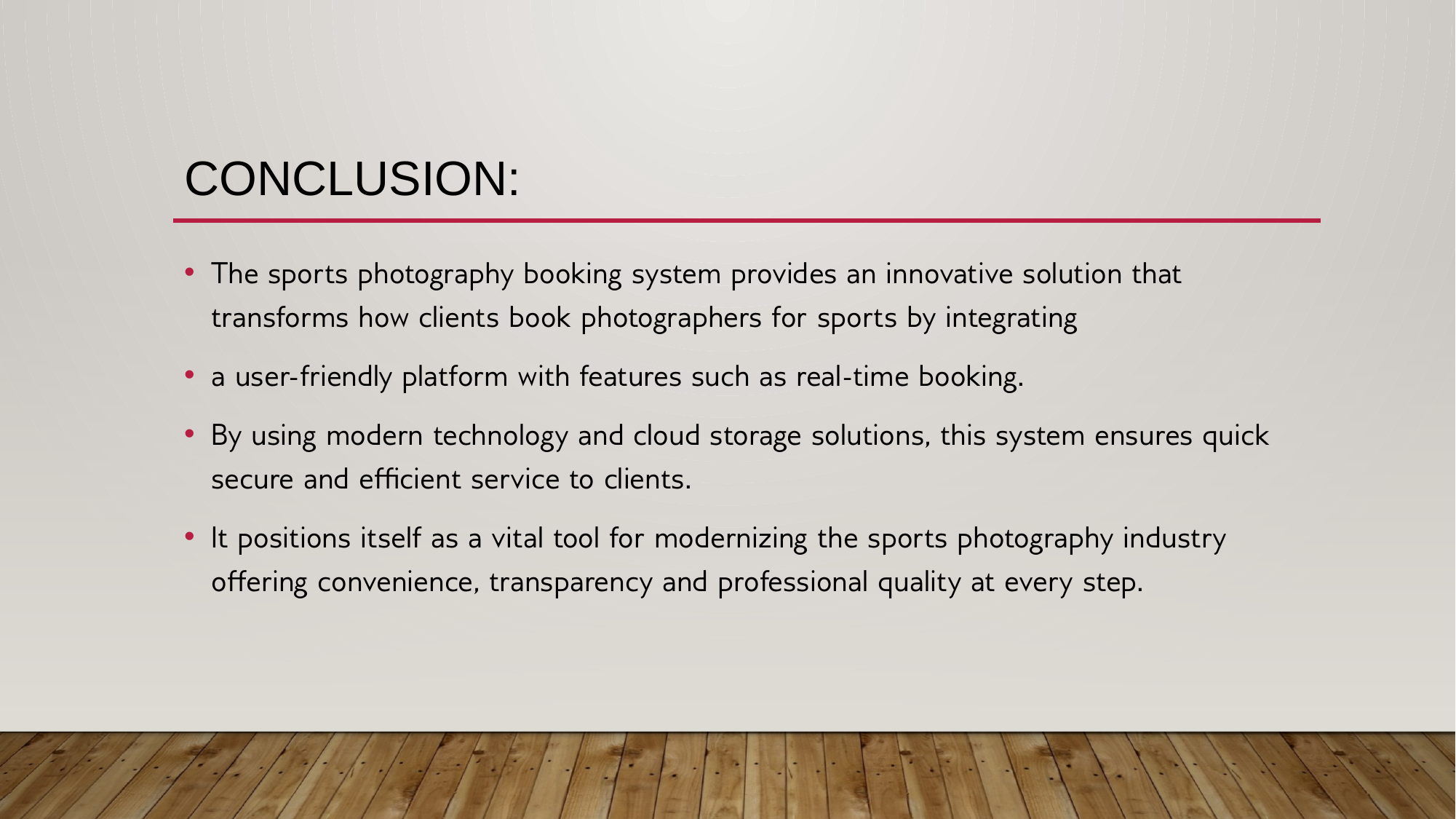

# Conclusion:
The sports photography booking system provides an innovative solution that transforms how clients book photographers for sports by integrating
a user-friendly platform with features such as real-time booking.
By using modern technology and cloud storage solutions, this system ensures quick secure and efficient service to clients.
It positions itself as a vital tool for modernizing the sports photography industry offering convenience, transparency and professional quality at every step.